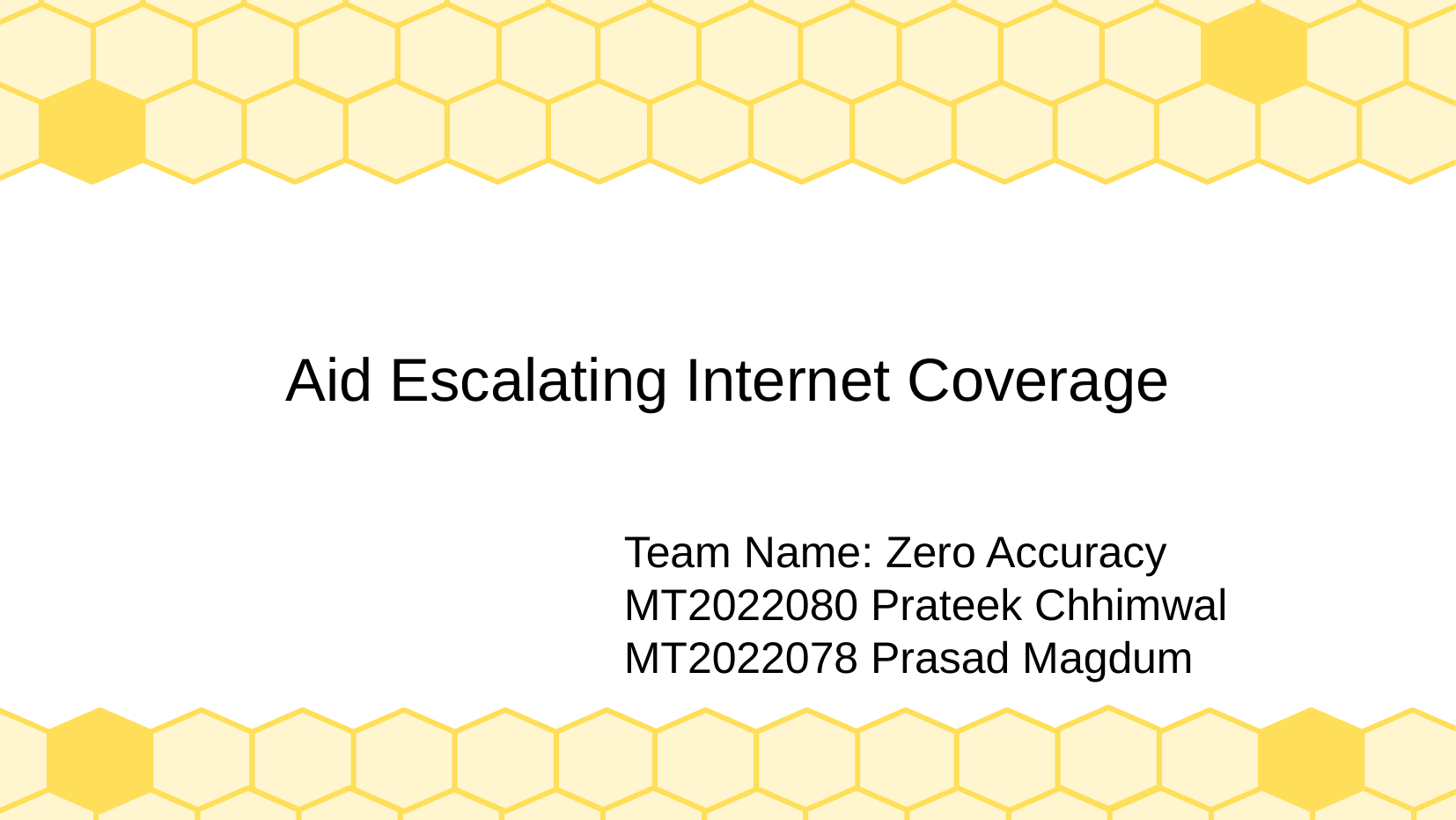

# Aid Escalating Internet Coverage
Team Name: Zero Accuracy
MT2022080 Prateek Chhimwal
MT2022078 Prasad Magdum